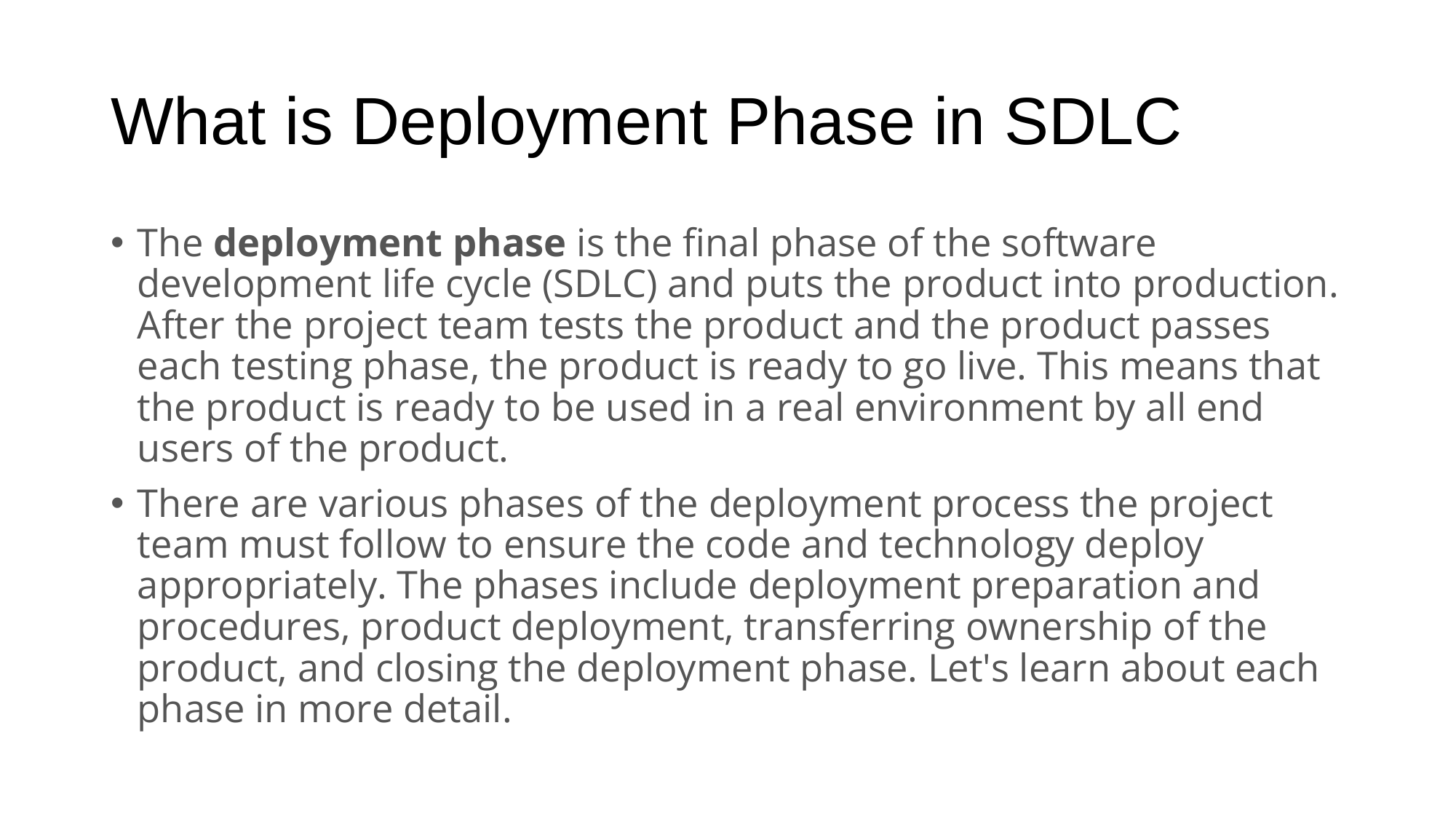

# What is Deployment Phase in SDLC
The deployment phase is the final phase of the software development life cycle (SDLC) and puts the product into production. After the project team tests the product and the product passes each testing phase, the product is ready to go live. This means that the product is ready to be used in a real environment by all end users of the product.
There are various phases of the deployment process the project team must follow to ensure the code and technology deploy appropriately. The phases include deployment preparation and procedures, product deployment, transferring ownership of the product, and closing the deployment phase. Let's learn about each phase in more detail.